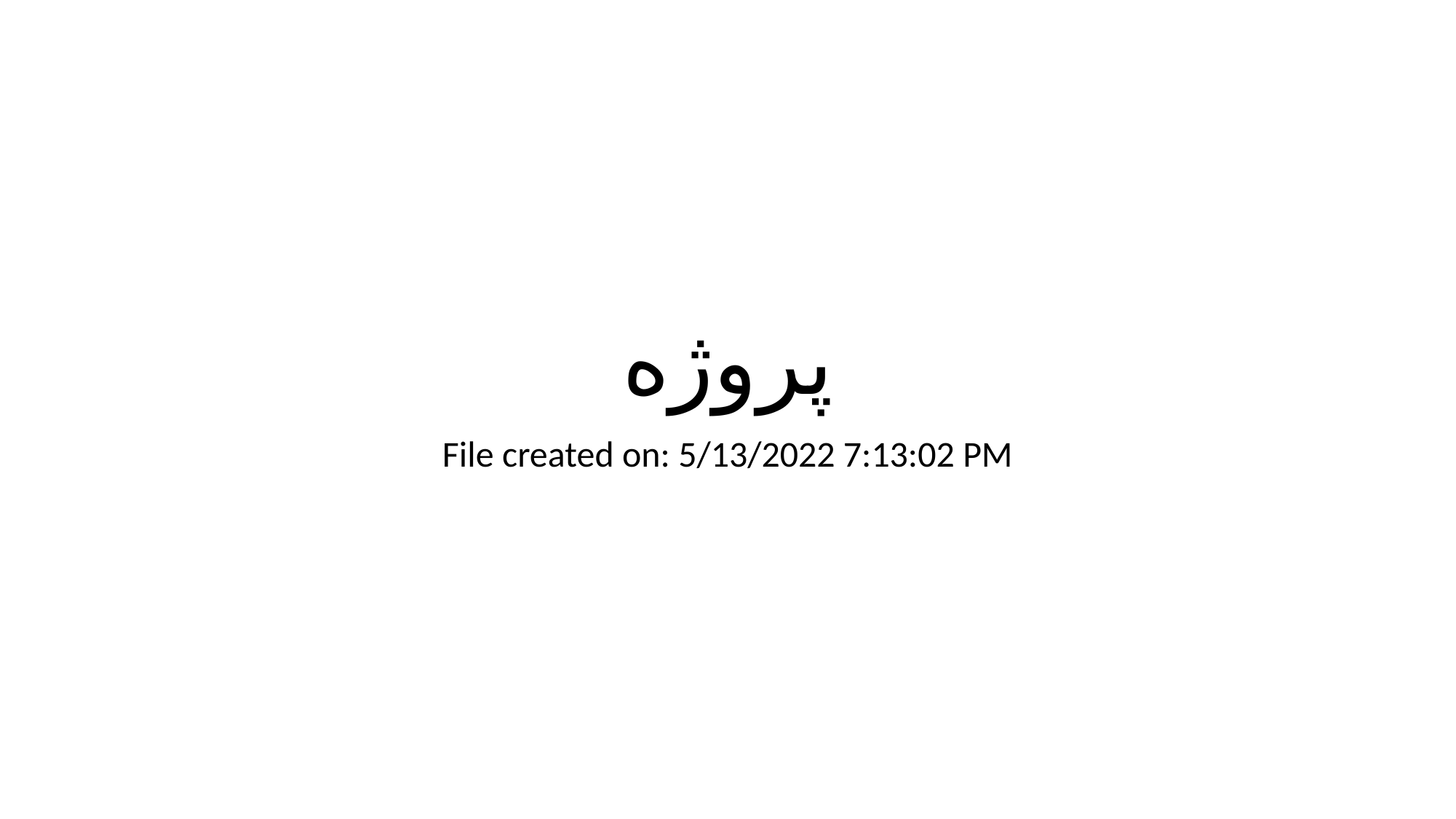

# پروژه
File created on: 5/13/2022 7:13:02 PM